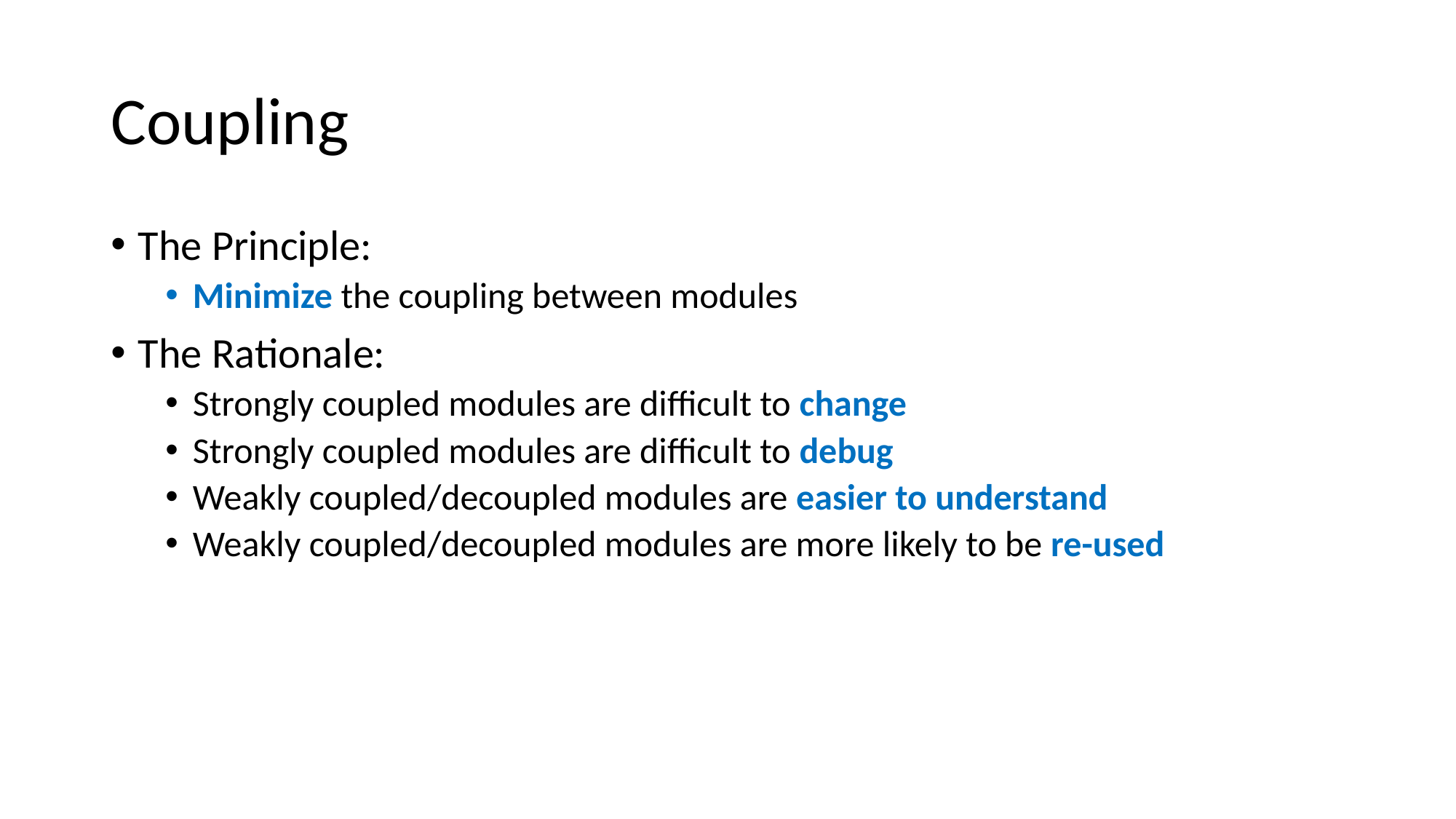

# Coupling
The Principle:
Minimize the coupling between modules
The Rationale:
Strongly coupled modules are difficult to change
Strongly coupled modules are difficult to debug
Weakly coupled/decoupled modules are easier to understand
Weakly coupled/decoupled modules are more likely to be re-used